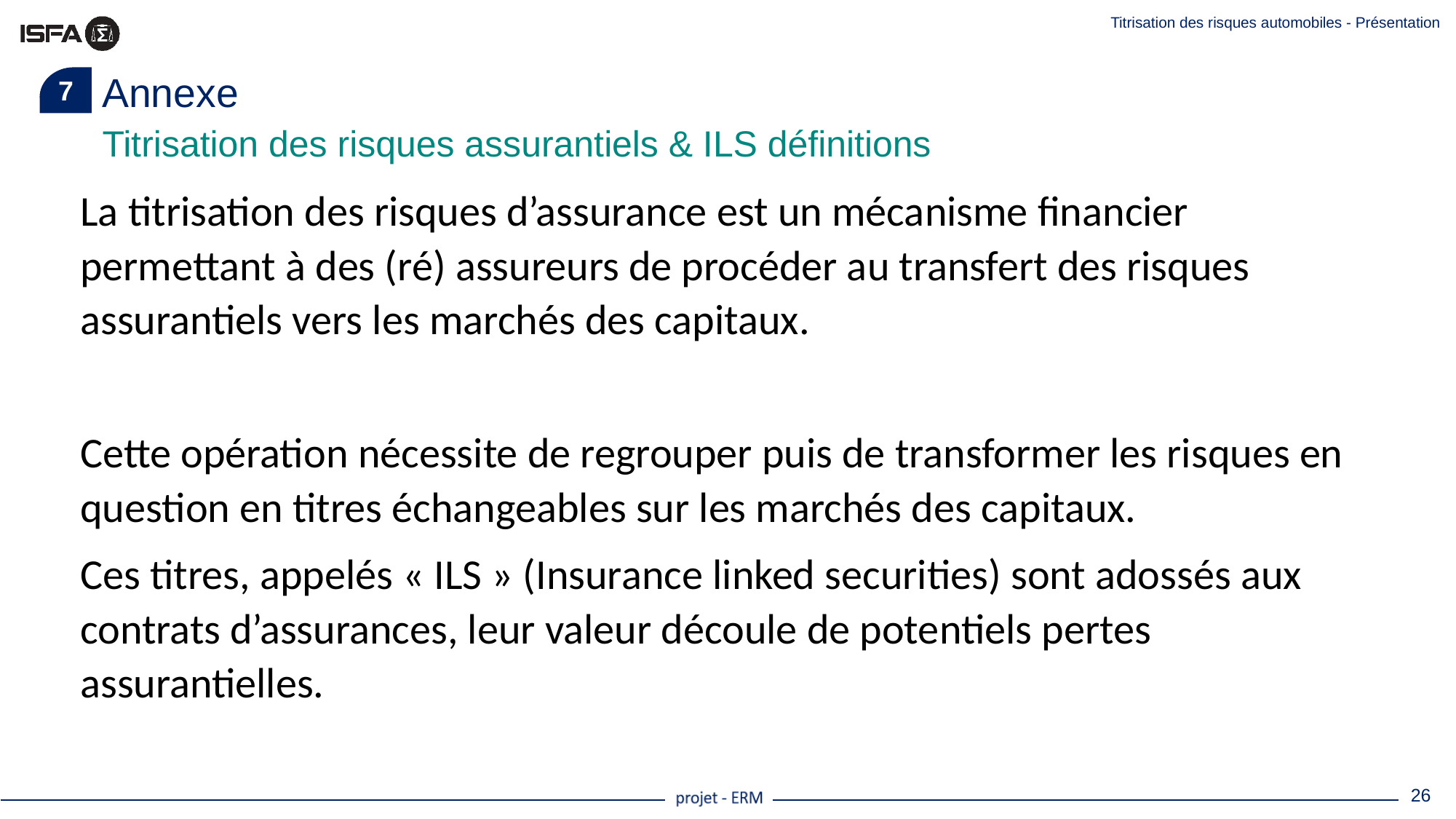

Titrisation des risques automobiles - Présentation
7
# Annexe
Titrisation des risques assurantiels & ILS définitions
La titrisation des risques d’assurance est un mécanisme financier permettant à des (ré) assureurs de procéder au transfert des risques assurantiels vers les marchés des capitaux.

Cette opération nécessite de regrouper puis de transformer les risques en question en titres échangeables sur les marchés des capitaux.
Ces titres, appelés « ILS » (Insurance linked securities) sont adossés aux contrats d’assurances, leur valeur découle de potentiels pertes assurantielles.
26